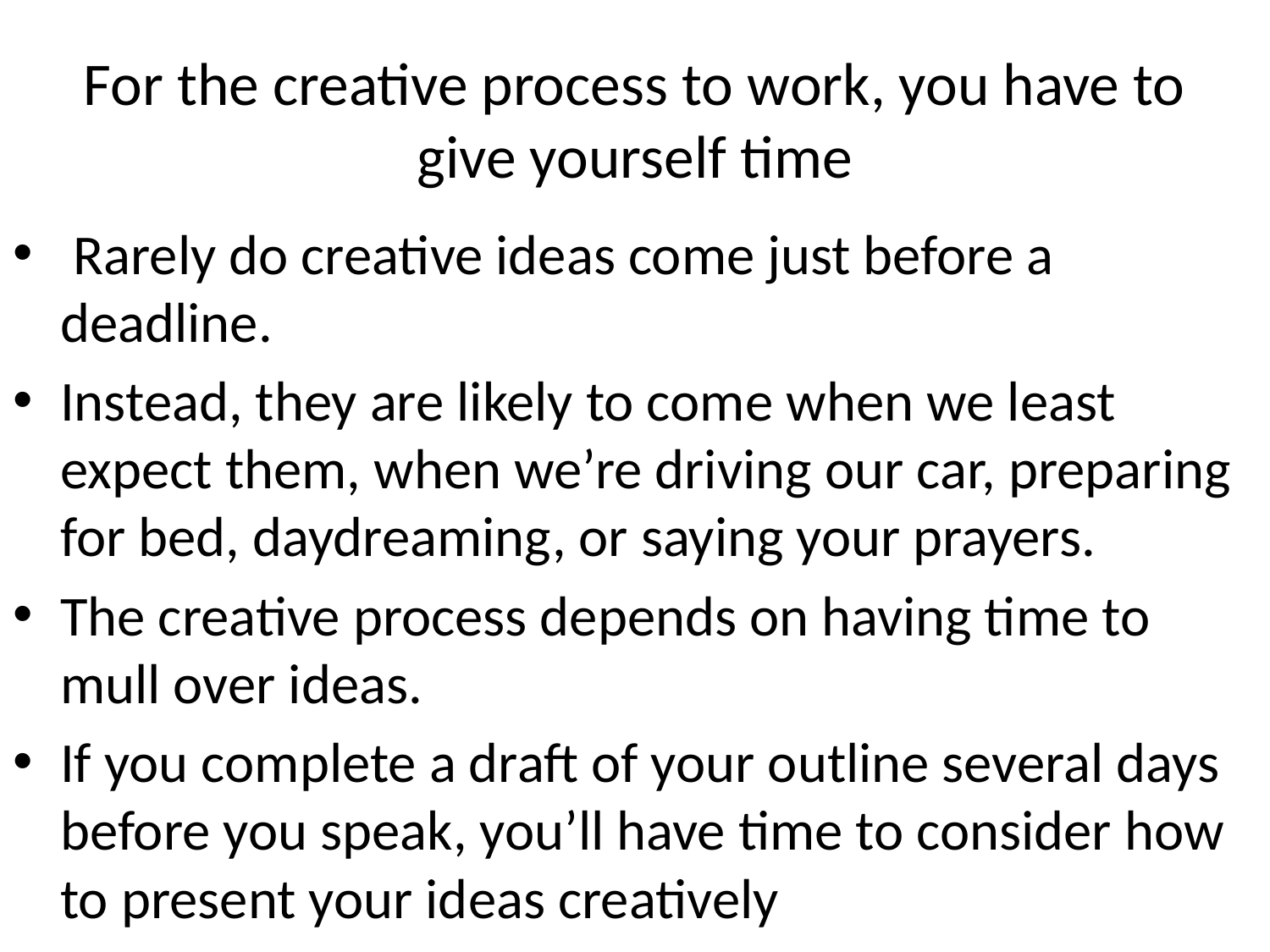

# For the creative process to work, you have to give yourself time
 Rarely do creative ideas come just before a deadline.
Instead, they are likely to come when we least expect them, when we’re driving our car, preparing for bed, daydreaming, or saying your prayers.
The creative process depends on having time to mull over ideas.
If you complete a draft of your outline several days before you speak, you’ll have time to consider how to present your ideas creatively